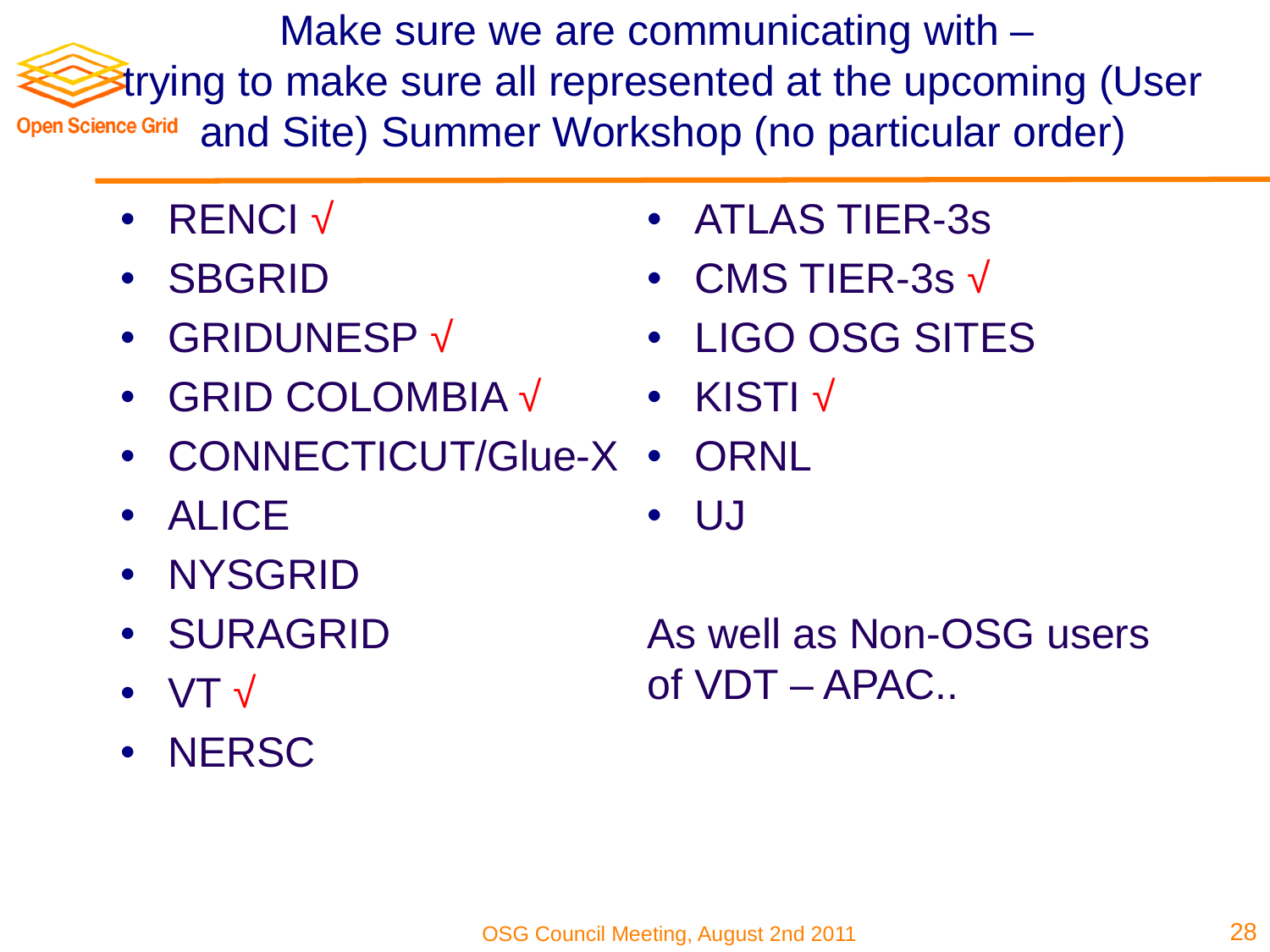

# Make sure we are communicating with – trying to make sure all represented at the upcoming (User and Site) Summer Workshop (no particular order)
RENCI √
SBGRID
GRIDUNESP √
GRID COLOMBIA √
CONNECTICUT/Glue-X
ALICE
NYSGRID
SURAGRID
VT √
NERSC
ATLAS TIER-3s
CMS TIER-3s √
LIGO OSG SITES
KISTI √
ORNL
UJ

As well as Non-OSG users of VDT – APAC..

28